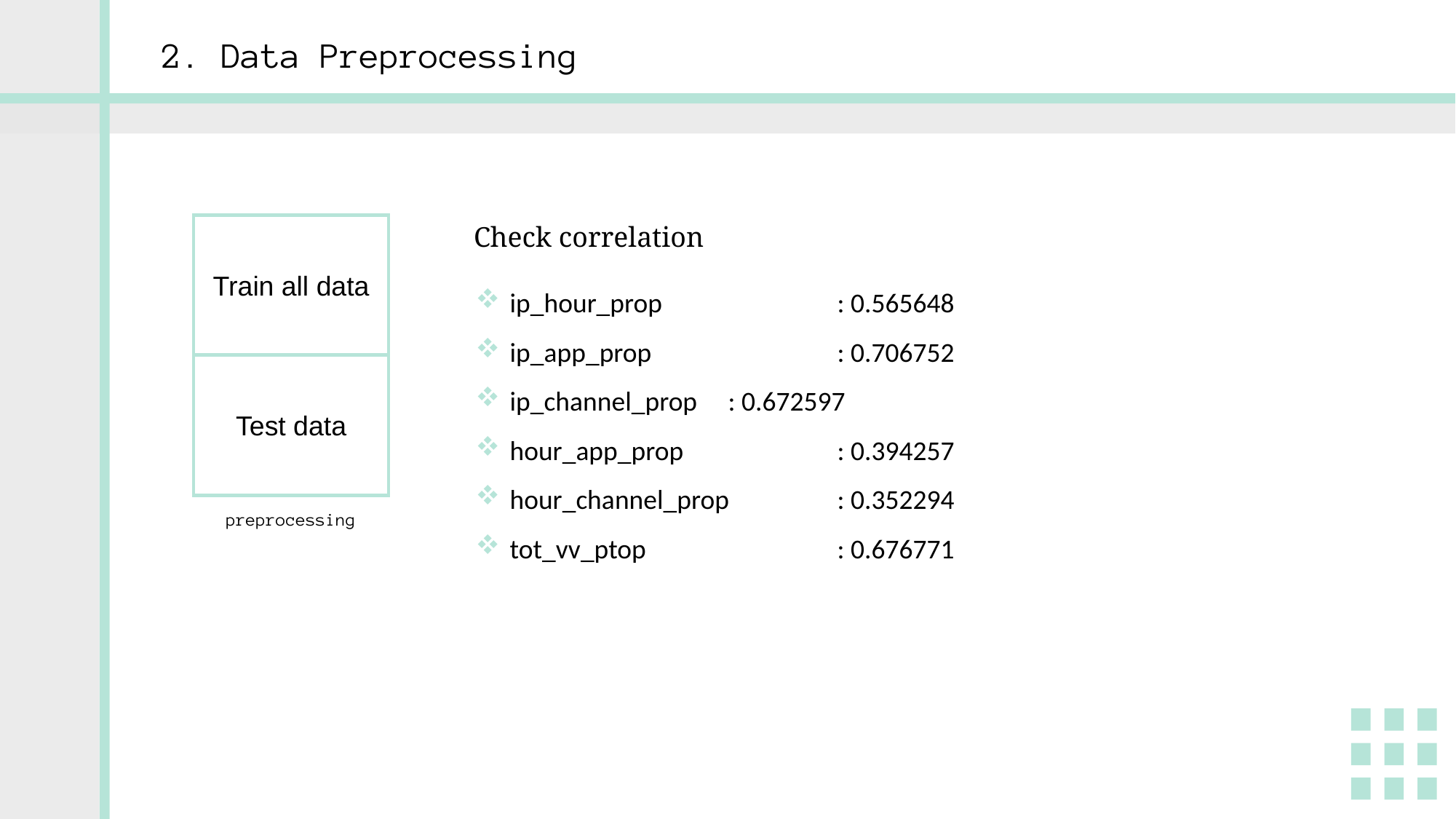

2. Data Preprocessing

Train all data
Test data
preprocessing
Check correlation
ip_hour_prop		: 0.565648
ip_app_prop		: 0.706752
ip_channel_prop	: 0.672597
hour_app_prop		: 0.394257
hour_channel_prop	: 0.352294
tot_vv_ptop		: 0.676771